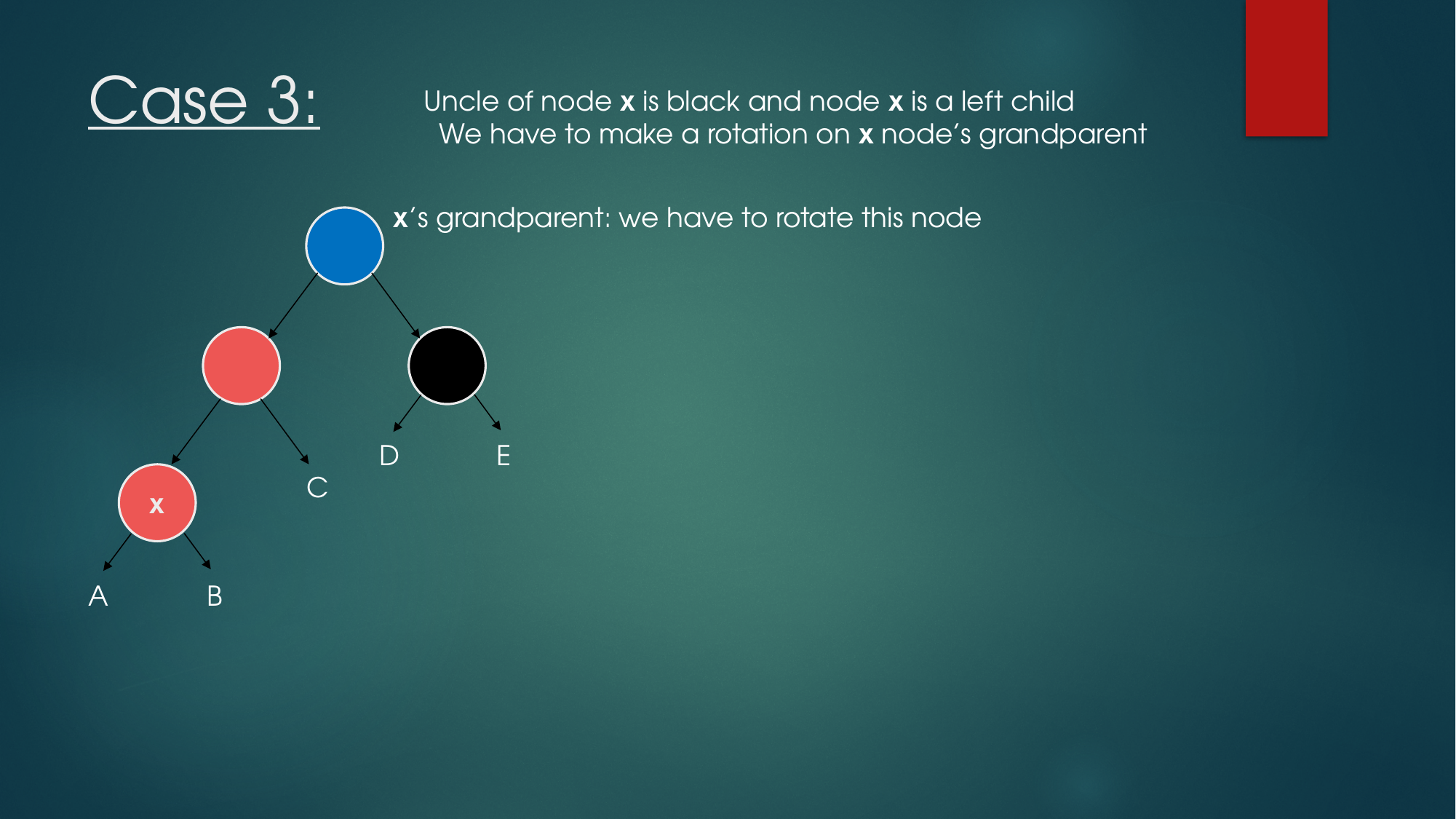

# Case 3:
Uncle of node x is black and node x is a left child
  We have to make a rotation on x node’s grandparent
x’s grandparent: we have to rotate this node

D
E
x
C
A
B